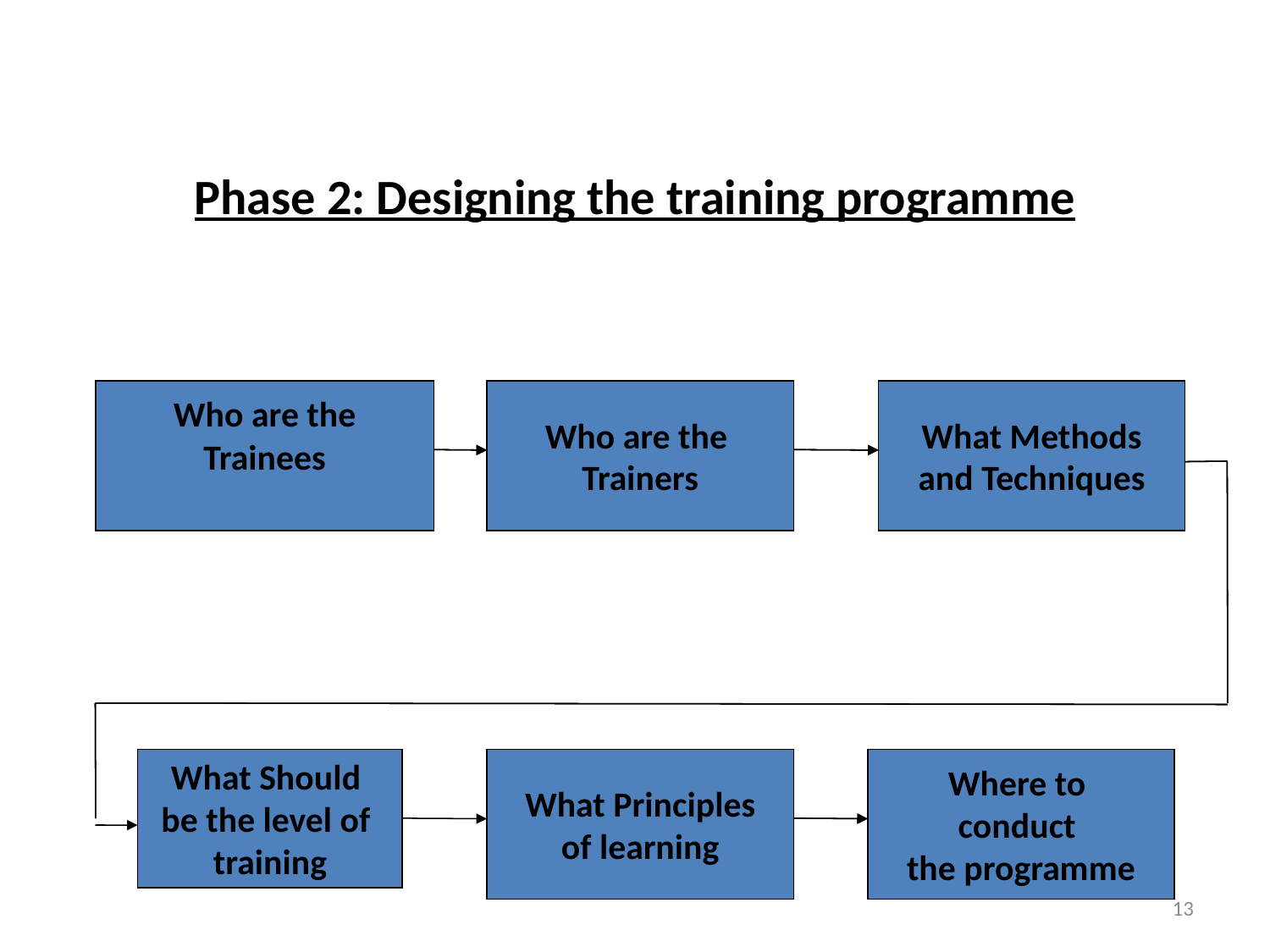

# Phase 2: Designing the training programme
Who are the
Trainees

Who are the
Trainers
What Methods
and Techniques

What Should be
the level of
training
Where to conduct
the programme

Who are the
Trainees

Who are the
Trainers
What Methods
and Techniques

What Should
be the level of
training
What Principles
of learning
Where to
conduct
the programme

13